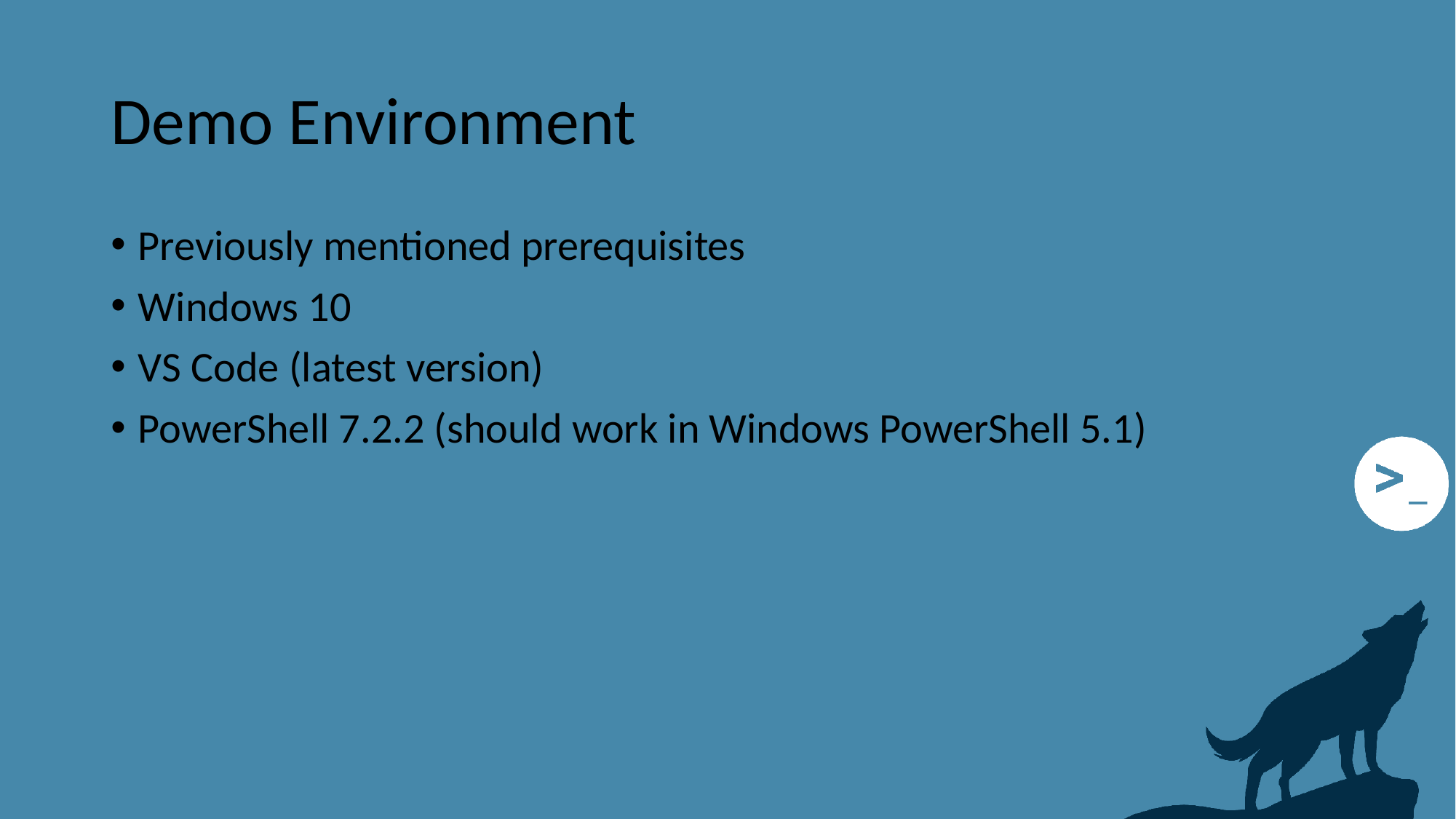

# Demo Environment
Previously mentioned prerequisites
Windows 10
VS Code (latest version)
PowerShell 7.2.2 (should work in Windows PowerShell 5.1)